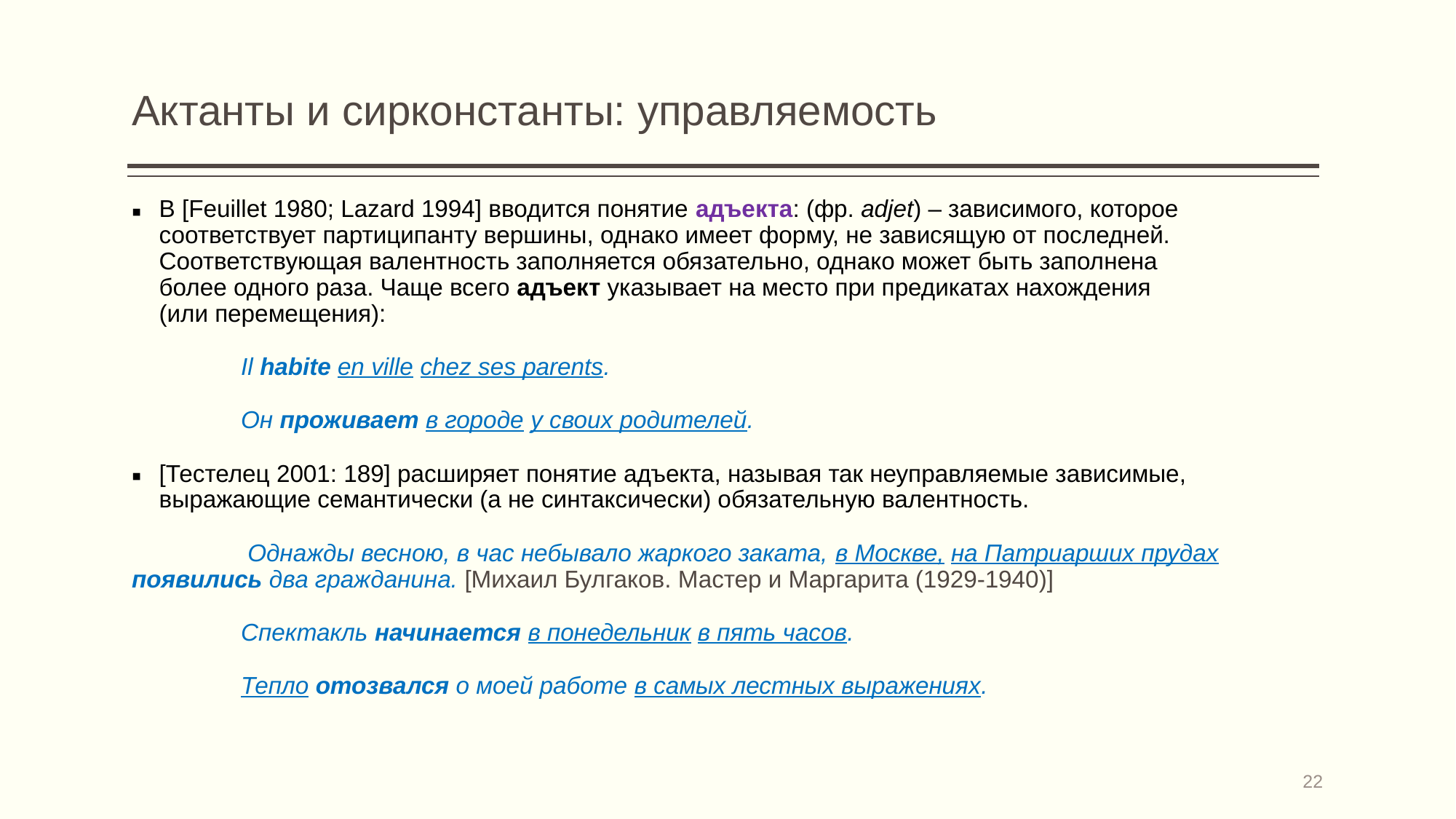

# Актанты и сирконстанты: управляемость
В [Feuillet 1980; Lazard 1994] вводится понятие адъекта: (фр. adjet) – зависимого, которое соответствует партиципанту вершины, однако имеет форму, не зависящую от последней. Соответствующая валентность заполняется обязательно, однако может быть заполнена
более одного раза. Чаще всего адъект указывает на место при предикатах нахождения
(или перемещения):
	Il habite en ville chez ses parents.
	Он проживает в городе у своих родителей.
[Тестелец 2001: 189] расширяет понятие адъекта, называя так неуправляемые зависимые, выражающие семантически (а не синтаксически) обязательную валентность.
	 Однажды весною, в час небывало жаркого заката, в Москве, на Патриарших прудах появились два гражданина. [Михаил Булгаков. Мастер и Маргарита (1929-1940)]
	Спектакль начинается в понедельник в пять часов.
	Тепло отозвался о моей работе в самых лестных выражениях.

22